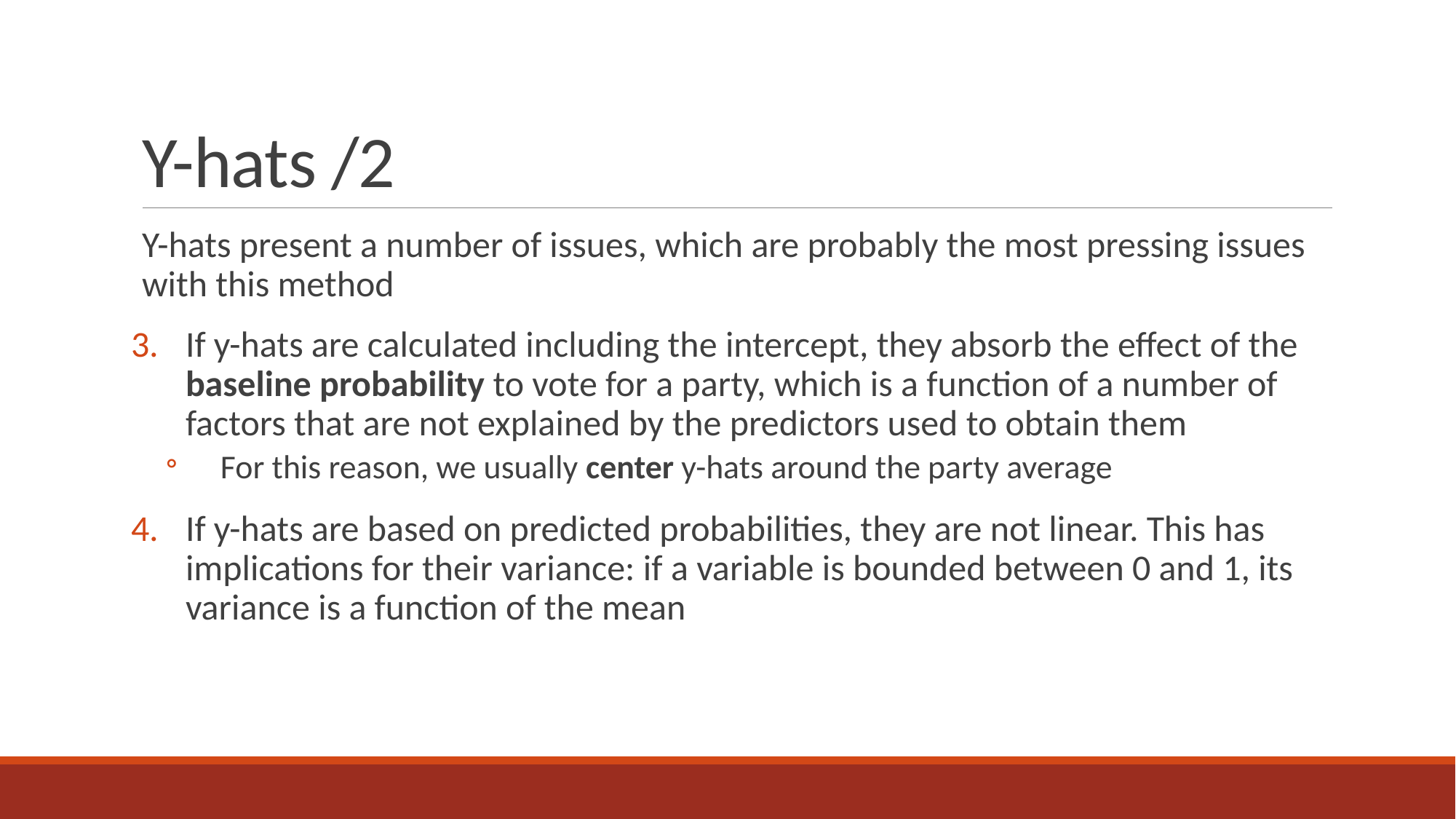

# Y-hats /2
Y-hats present a number of issues, which are probably the most pressing issues with this method
If y-hats are calculated including the intercept, they absorb the effect of the baseline probability to vote for a party, which is a function of a number of factors that are not explained by the predictors used to obtain them
For this reason, we usually center y-hats around the party average
If y-hats are based on predicted probabilities, they are not linear. This has implications for their variance: if a variable is bounded between 0 and 1, its variance is a function of the mean